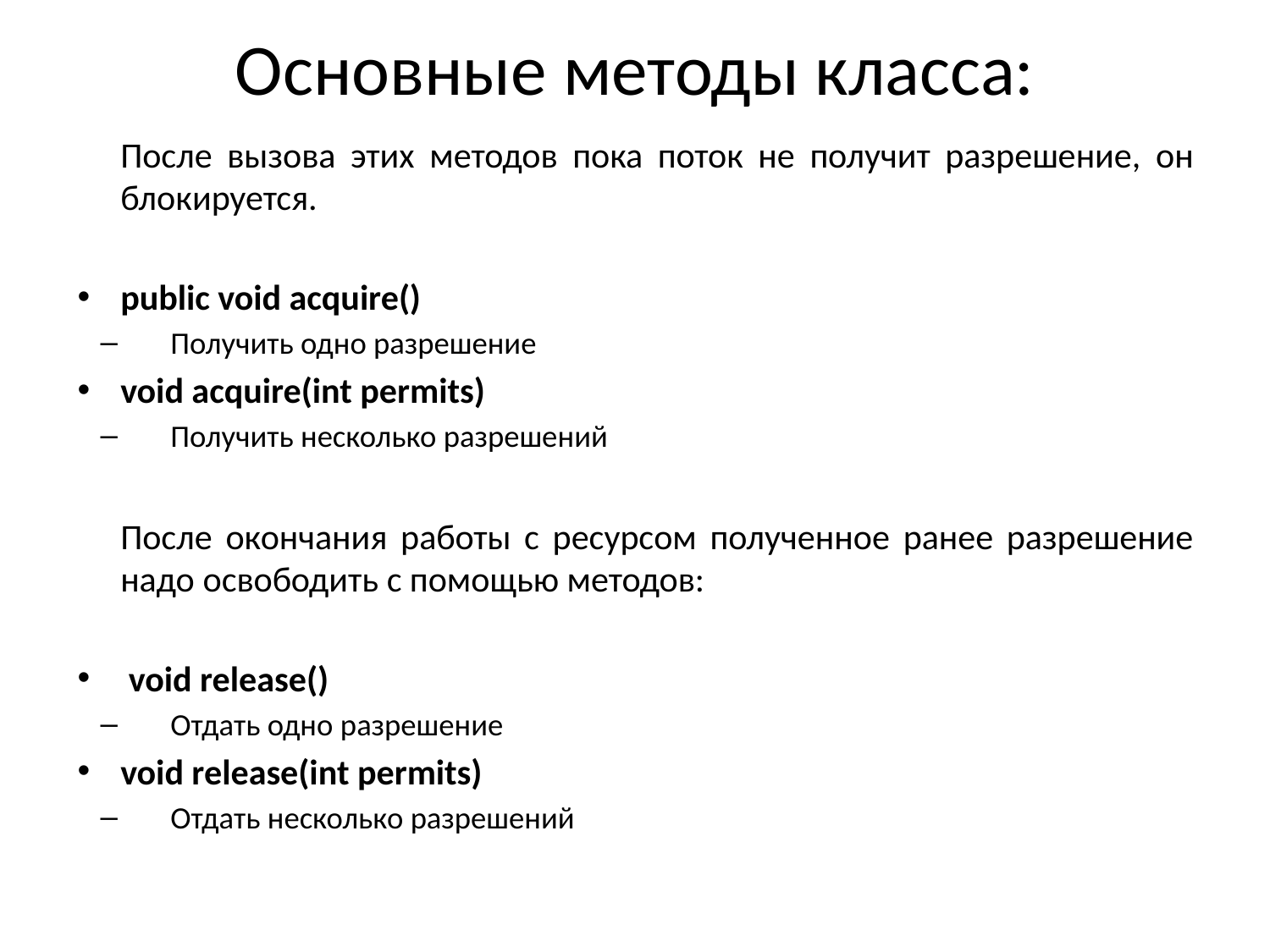

# Основные методы класса:
	После вызова этих методов пока поток не получит разрешение, он блокируется.

public void acquire()
Получить одно разрешение
void acquire(int permits)
Получить несколько разрешений

	После окончания работы с ресурсом полученное ранее разрешение надо освободить с помощью методов:

 void release()
Отдать одно разрешение
void release(int permits)
Отдать несколько разрешений